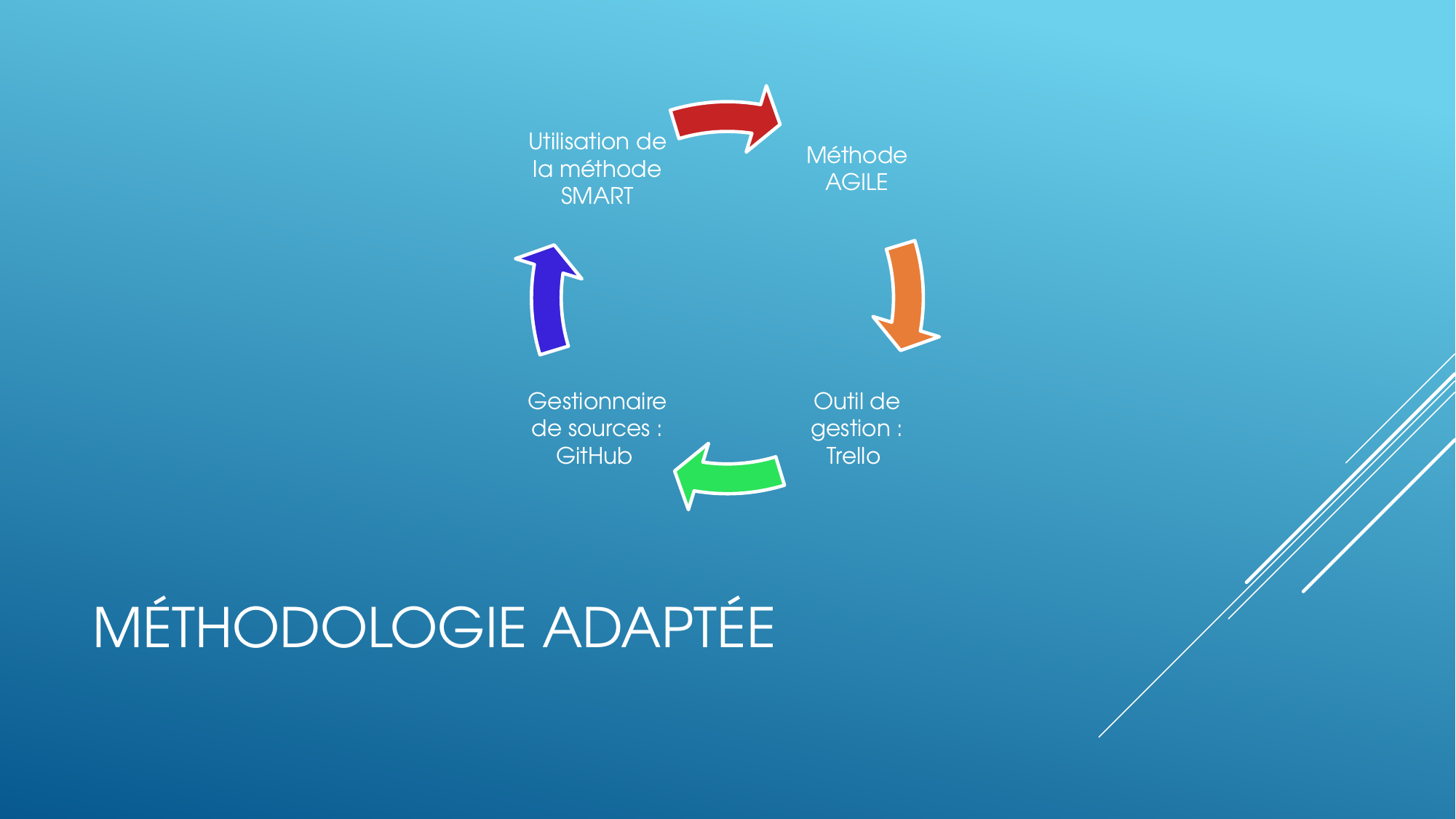

Méthode AGILE
Outil de gestion : Trello
Gestionnaire de sources : GitHub
Utilisation de la méthode SMART
# Méthodologie ADAPTÉE